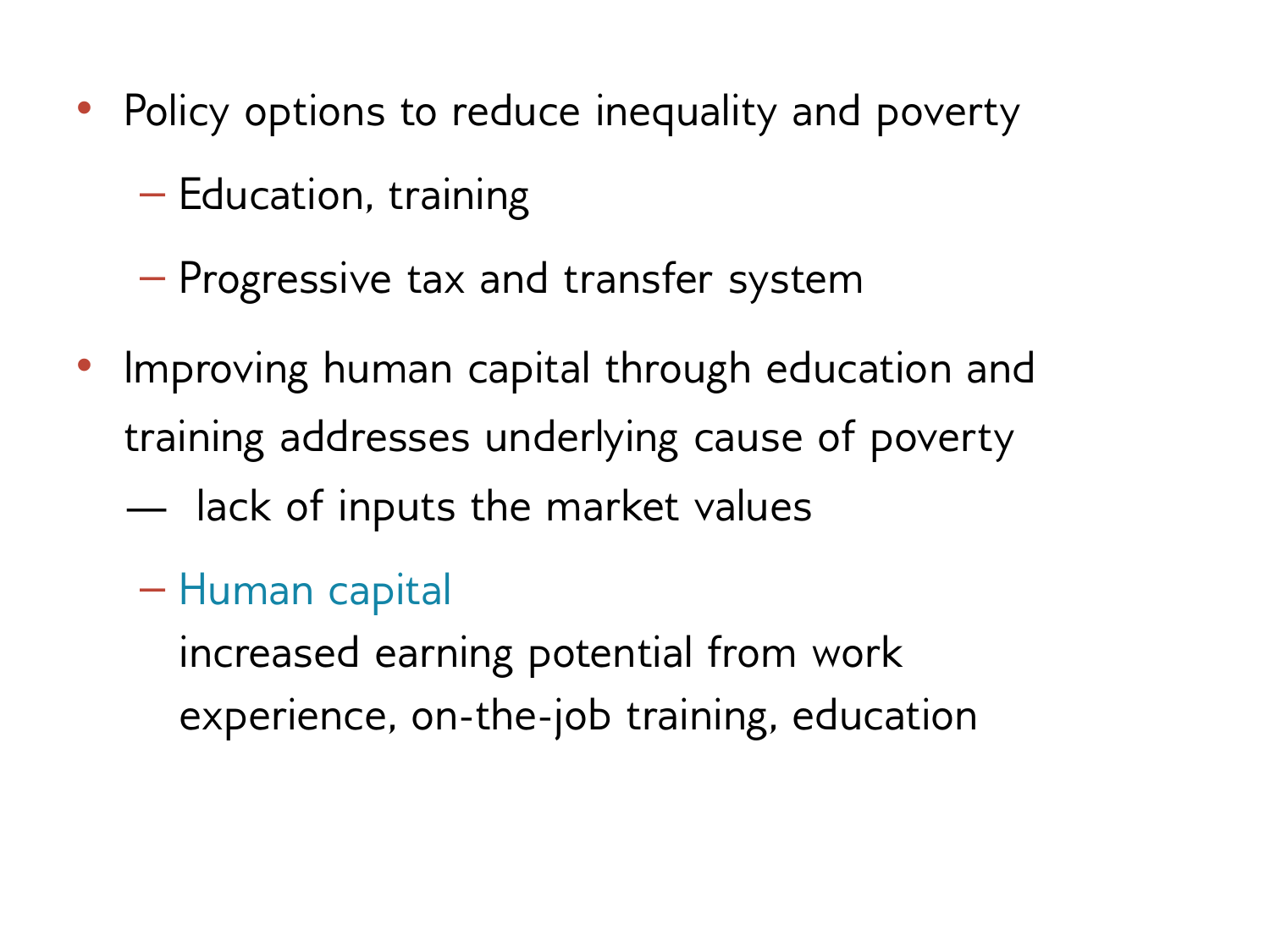

Policy options to reduce inequality and poverty
Education, training
Progressive tax and transfer system
Improving human capital through education and training addresses underlying cause of poverty —  lack of inputs the market values
Human capital
increased earning potential from work experience, on-the-job training, education